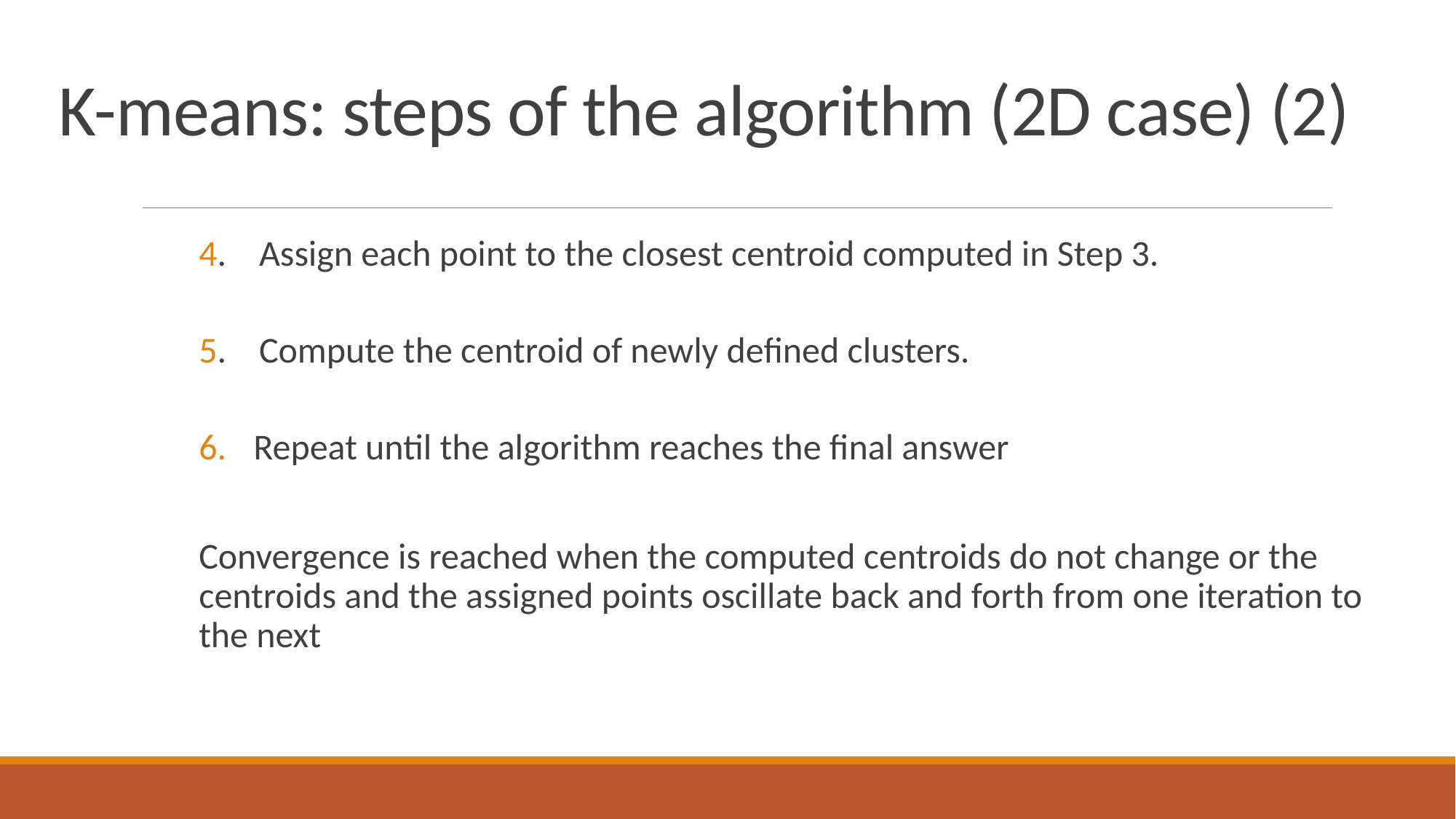

# K-means: steps of the algorithm (2D case) (2)
4.    Assign each point to the closest centroid computed in Step 3.

5.    Compute the centroid of newly defined clusters.

Repeat until the algorithm reaches the final answer

Convergence is reached when the computed centroids do not change or the centroids and the assigned points oscillate back and forth from one iteration to the next